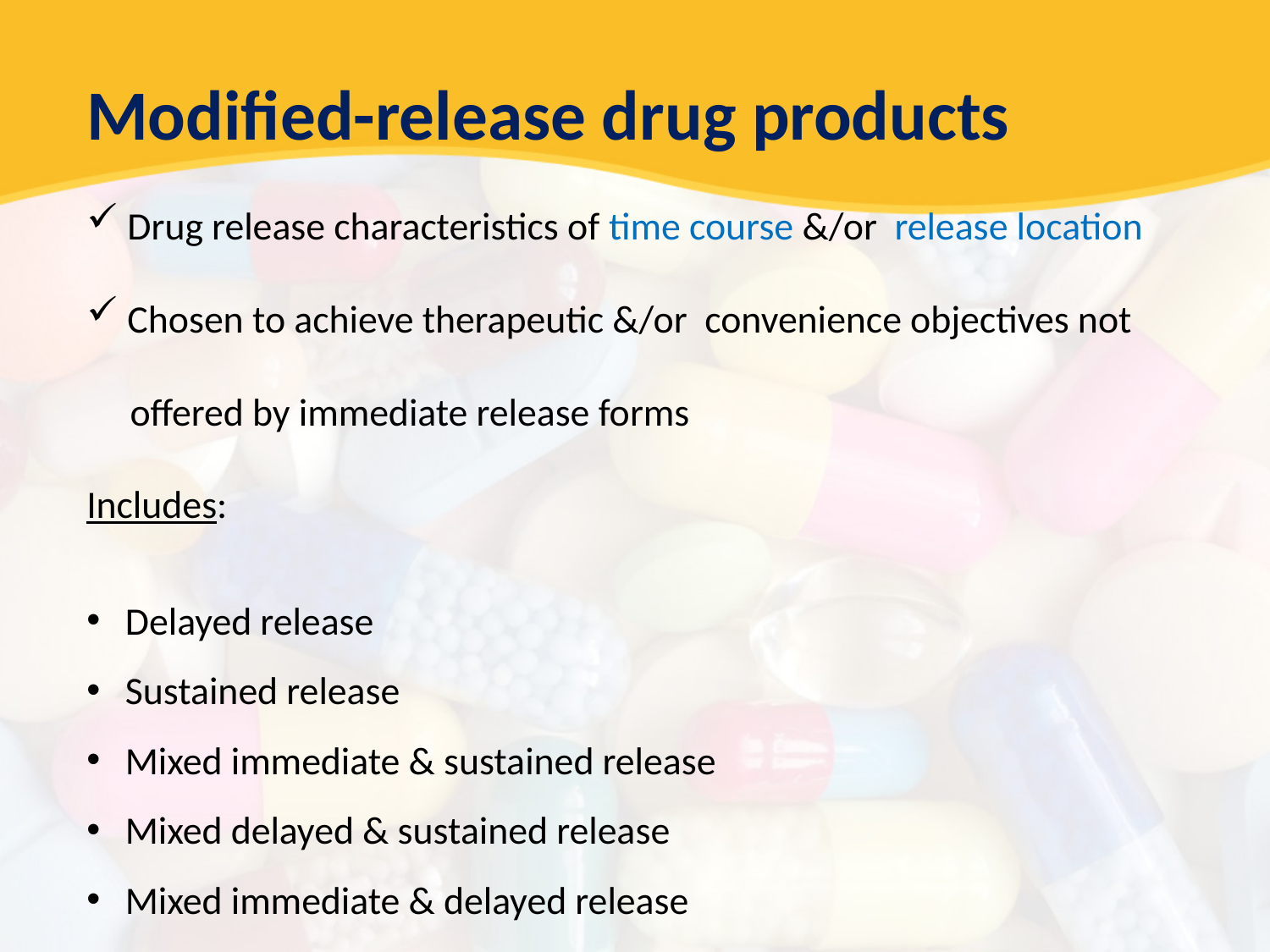

Modified-release drug products

 Drug release characteristics of time course &/or  release location

 Chosen to achieve therapeutic &/or  convenience objectives not
     offered by immediate release forms

Includes:

 Delayed release
 Sustained release
 Mixed immediate & sustained release
 Mixed delayed & sustained release
 Mixed immediate & delayed release